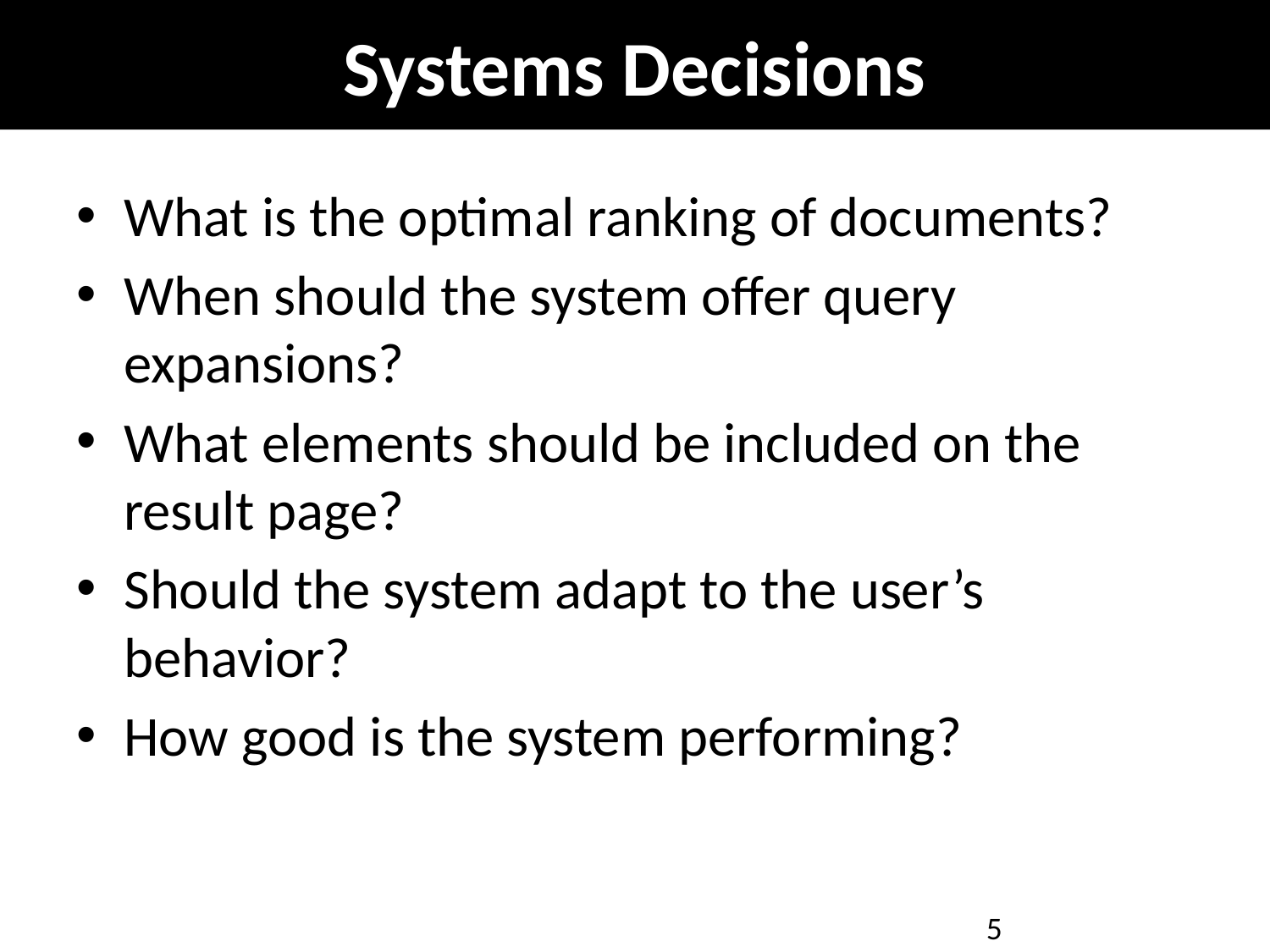

# Systems Decisions
What is the optimal ranking of documents?
When should the system offer query expansions?
What elements should be included on the result page?
Should the system adapt to the user’s behavior?
How good is the system performing?
5